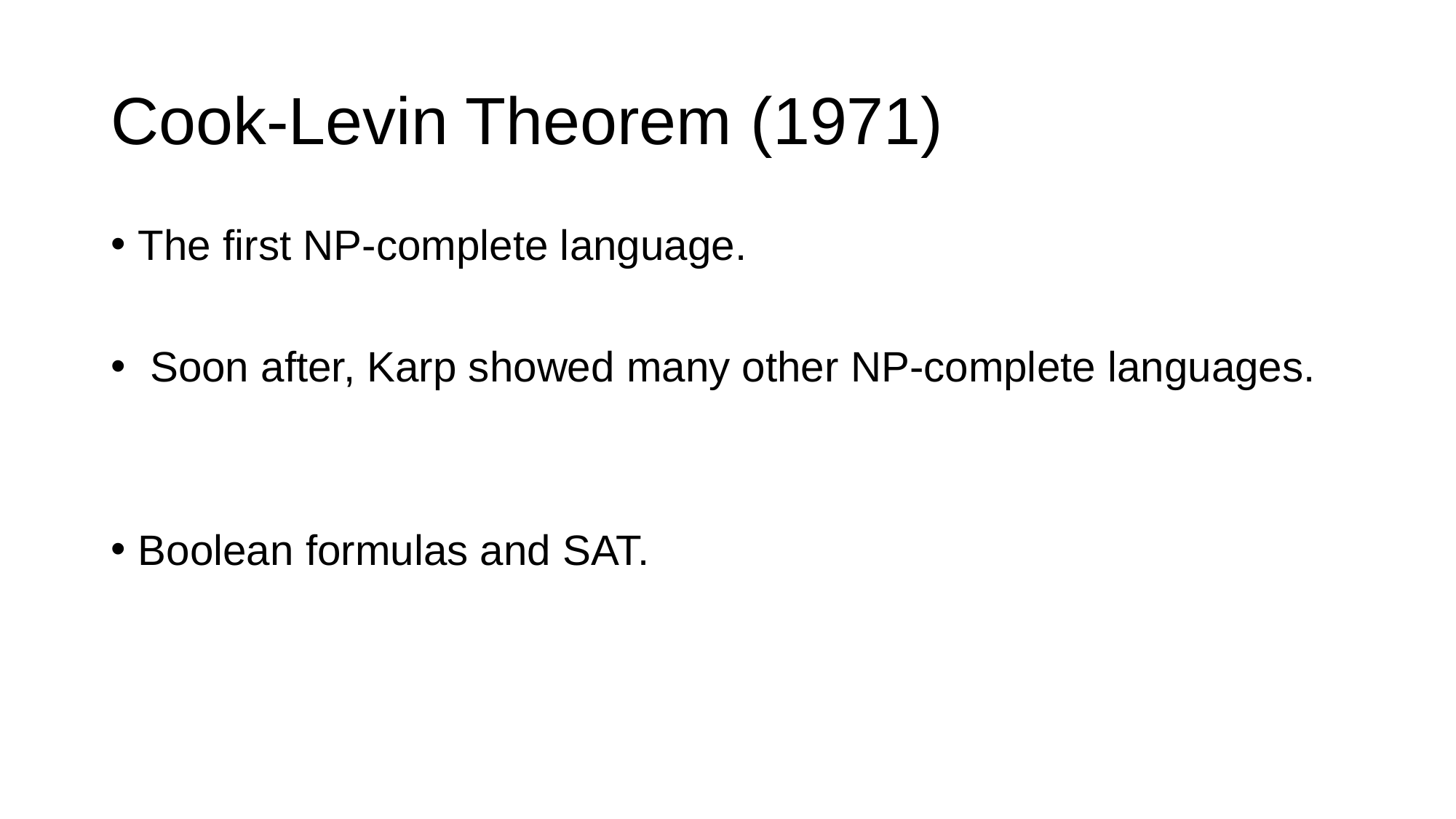

# Cook-Levin Theorem (1971)
The first NP-complete language.

 Soon after, Karp showed many other NP-complete languages.

Boolean formulas and SAT.